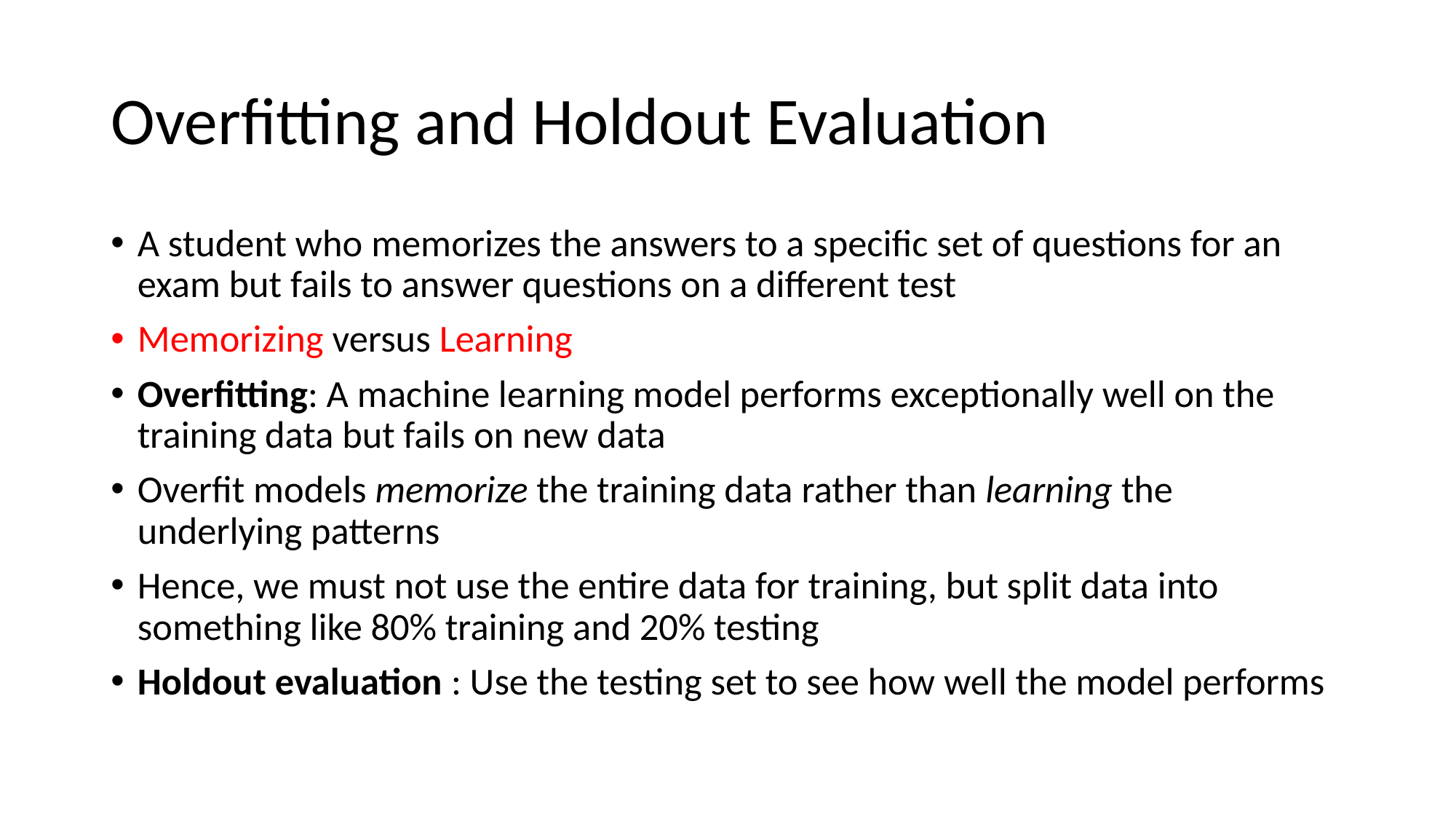

# Overfitting and Holdout Evaluation
A student who memorizes the answers to a specific set of questions for an exam but fails to answer questions on a different test
Memorizing versus Learning
Overfitting: A machine learning model performs exceptionally well on the training data but fails on new data
Overfit models memorize the training data rather than learning the underlying patterns
Hence, we must not use the entire data for training, but split data into something like 80% training and 20% testing
Holdout evaluation : Use the testing set to see how well the model performs